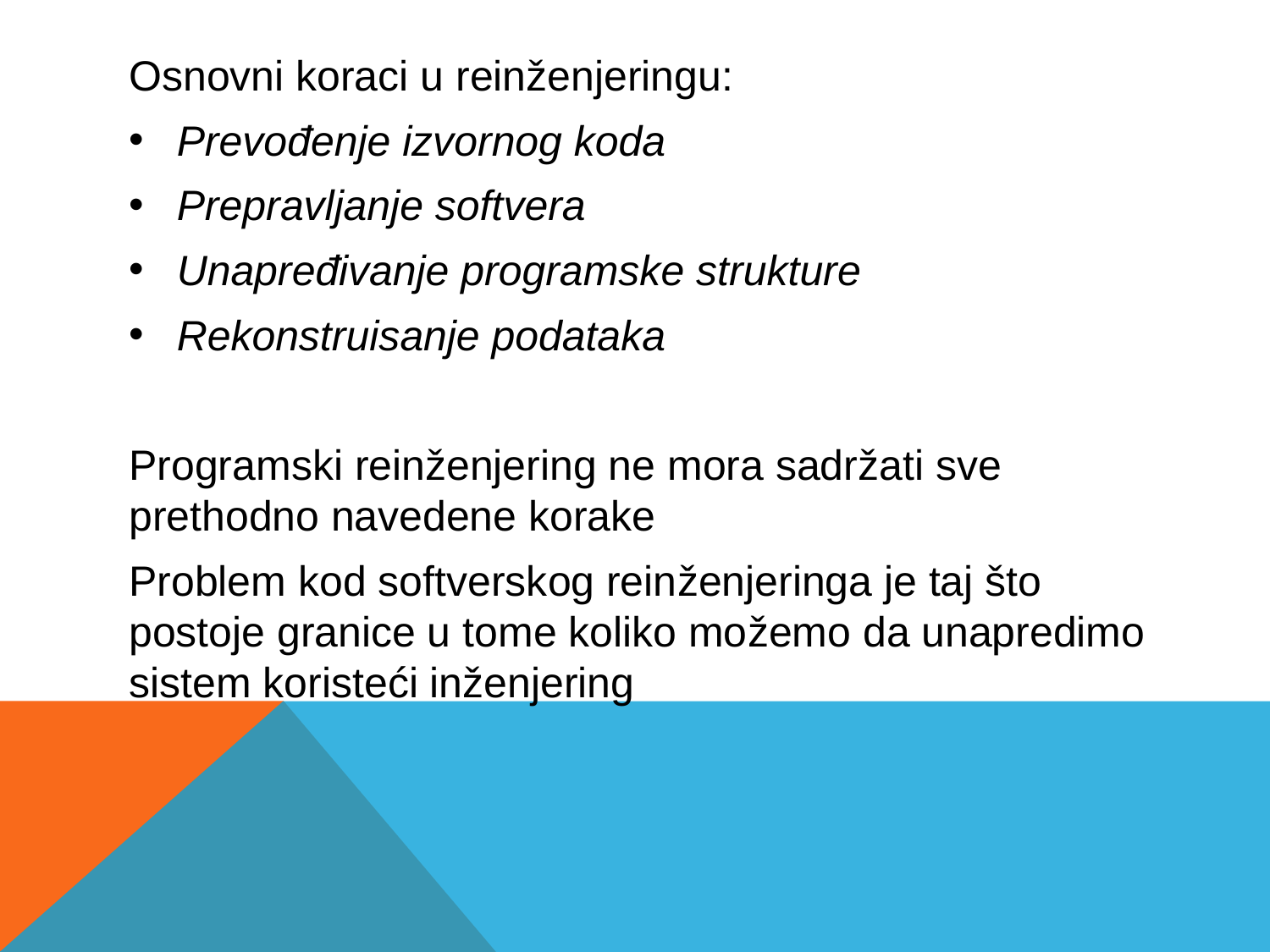

Osnovni koraci u reinženjeringu:
Prevođenje izvornog koda
Prepravljanje softvera
Unapređivanje programske strukture
Rekonstruisanje podataka

Programski reinženjering ne mora sadržati sve prethodno navedene korake
Problem kod softverskog reinženjeringa je taj što postoje granice u tome koliko možemo da unapredimo sistem koristeći inženjering